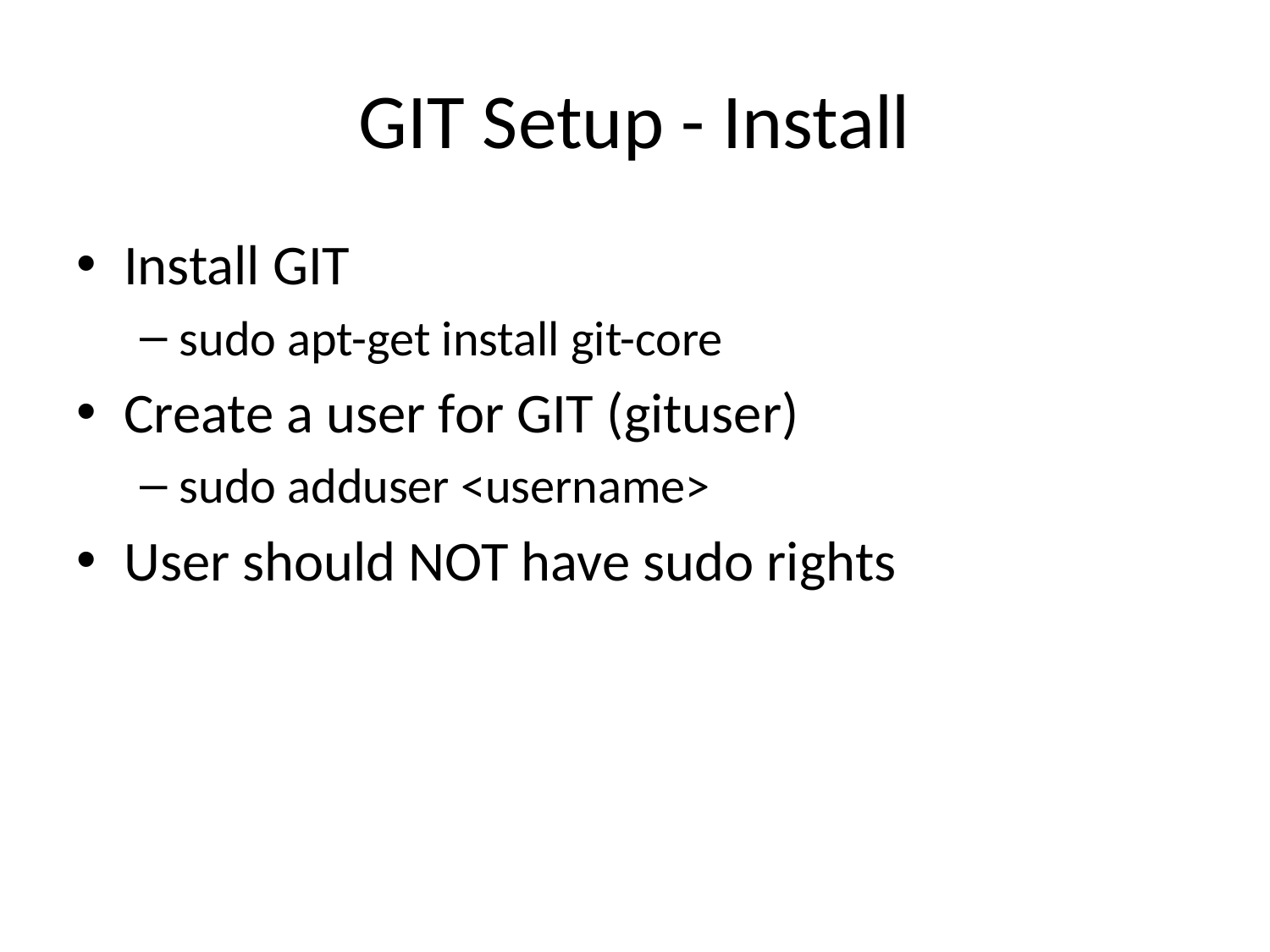

# GIT Setup - Install
Install GIT
sudo apt-get install git-core
Create a user for GIT (gituser)
sudo adduser <username>
User should NOT have sudo rights